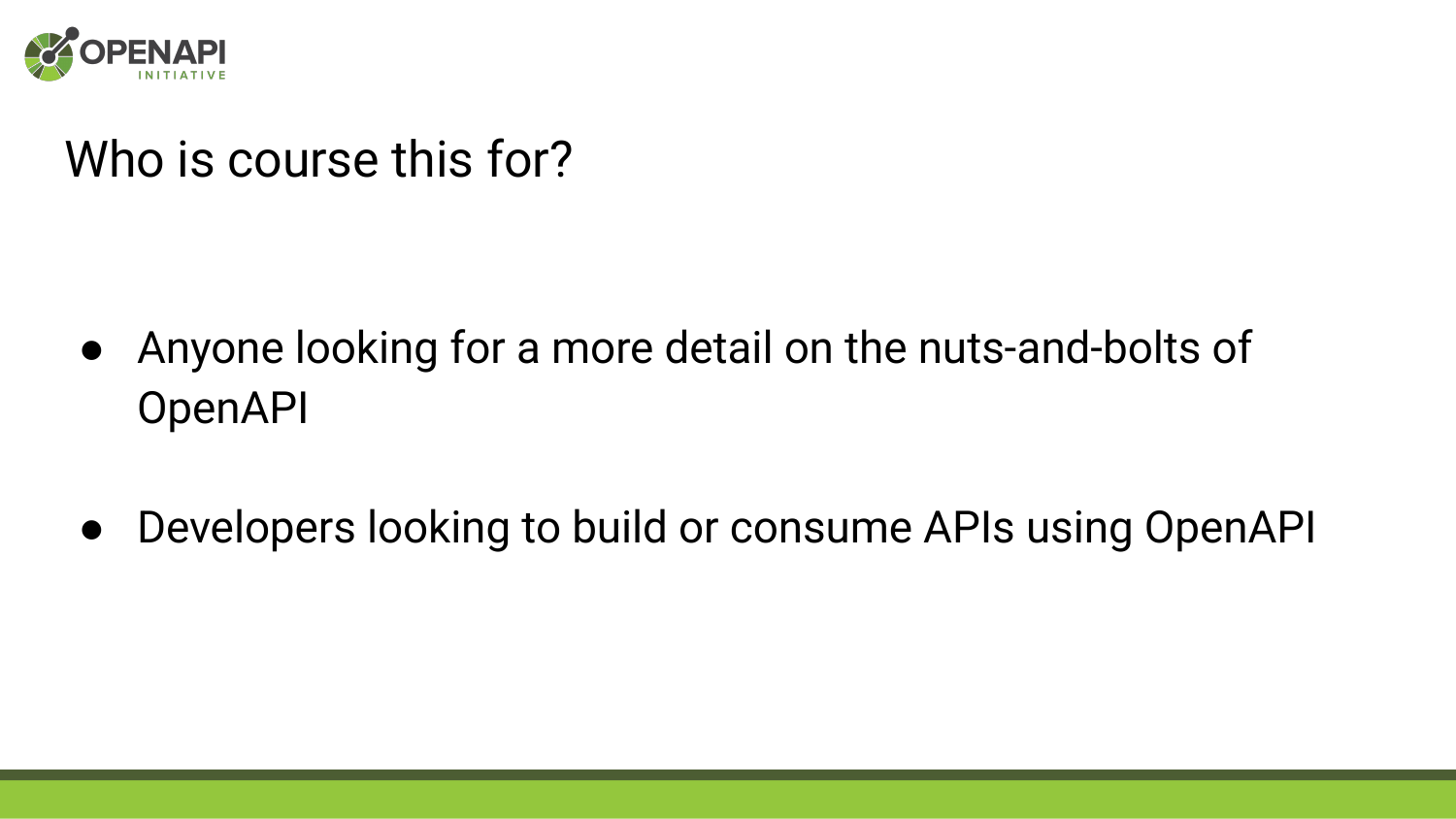

# Who is course this for?
Anyone looking for a more detail on the nuts-and-bolts of OpenAPI

Developers looking to build or consume APIs using OpenAPI